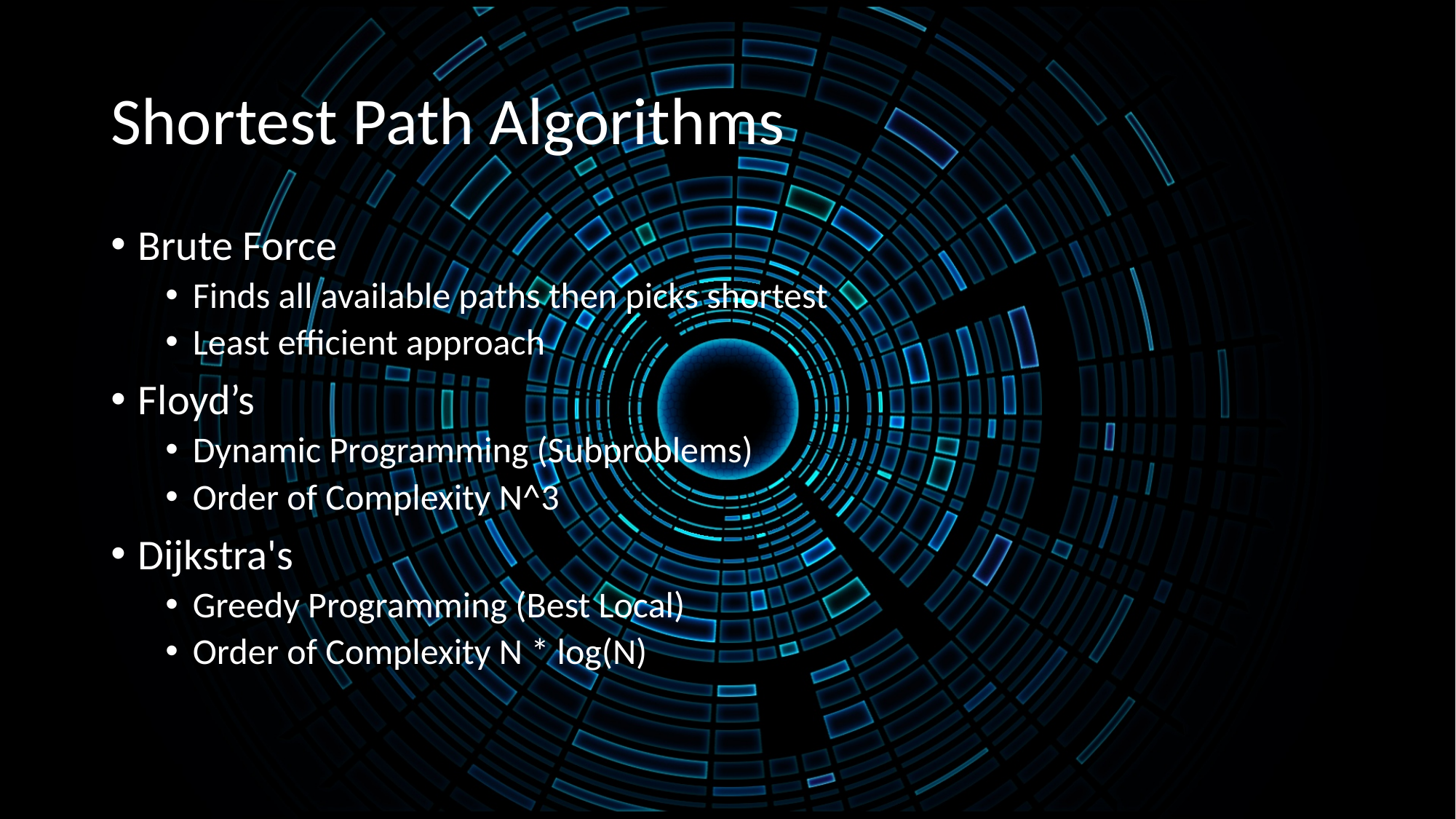

# Shortest Path Algorithms
Brute Force
Finds all available paths then picks shortest
Least efficient approach
Floyd’s
Dynamic Programming (Subproblems)
Order of Complexity N^3
Dijkstra's
Greedy Programming (Best Local)
Order of Complexity N * log(N)